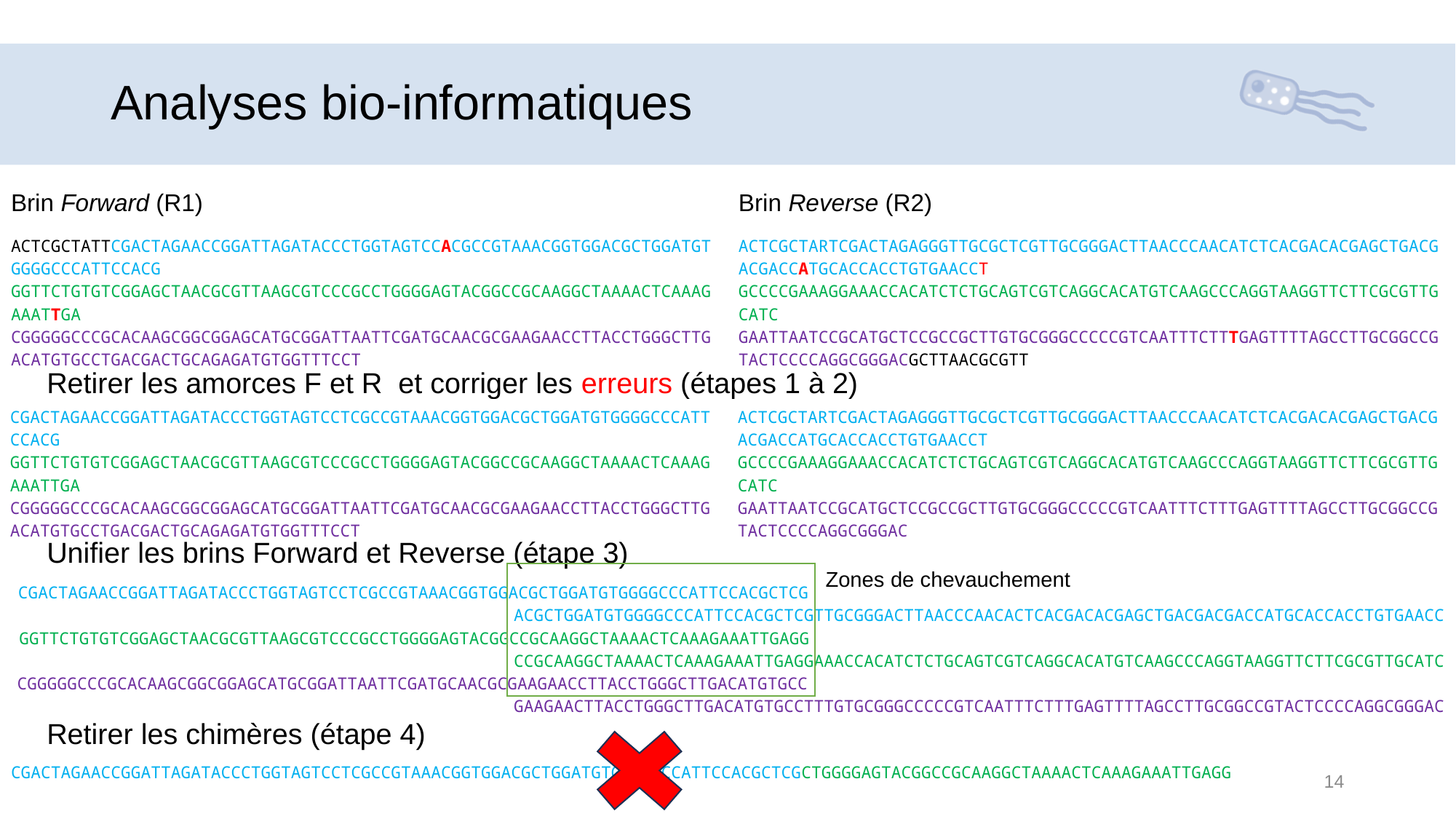

# Analyses bio-informatiques
| Brin Forward (R1) | Brin Reverse (R2) |
| --- | --- |
| ACTCGCTATTCGACTAGAACCGGATTAGATACCCTGGTAGTCCACGCCGTAAACGGTGGACGCTGGATGTGGGGCCCATTCCACG GGTTCTGTGTCGGAGCTAACGCGTTAAGCGTCCCGCCTGGGGAGTACGGCCGCAAGGCTAAAACTCAAAGAAATTGA CGGGGGCCCGCACAAGCGGCGGAGCATGCGGATTAATTCGATGCAACGCGAAGAACCTTACCTGGGCTTGACATGTGCCTGACGACTGCAGAGATGTGGTTTCCT | ACTCGCTARTCGACTAGAGGGTTGCGCTCGTTGCGGGACTTAACCCAACATCTCACGACACGAGCTGACGACGACCATGCACCACCTGTGAACCT GCCCCGAAAGGAAACCACATCTCTGCAGTCGTCAGGCACATGTCAAGCCCAGGTAAGGTTCTTCGCGTTGCATC GAATTAATCCGCATGCTCCGCCGCTTGTGCGGGCCCCCGTCAATTTCTTTGAGTTTTAGCCTTGCGGCCGTACTCCCCAGGCGGGACGCTTAACGCGTT |
Retirer les amorces F et R  et corriger les erreurs (étapes 1 à 2)
| CGACTAGAACCGGATTAGATACCCTGGTAGTCCTCGCCGTAAACGGTGGACGCTGGATGTGGGGCCCATTCCACG GGTTCTGTGTCGGAGCTAACGCGTTAAGCGTCCCGCCTGGGGAGTACGGCCGCAAGGCTAAAACTCAAAGAAATTGA CGGGGGCCCGCACAAGCGGCGGAGCATGCGGATTAATTCGATGCAACGCGAAGAACCTTACCTGGGCTTGACATGTGCCTGACGACTGCAGAGATGTGGTTTCCT | ACTCGCTARTCGACTAGAGGGTTGCGCTCGTTGCGGGACTTAACCCAACATCTCACGACACGAGCTGACGACGACCATGCACCACCTGTGAACCT GCCCCGAAAGGAAACCACATCTCTGCAGTCGTCAGGCACATGTCAAGCCCAGGTAAGGTTCTTCGCGTTGCATC GAATTAATCCGCATGCTCCGCCGCTTGTGCGGGCCCCCGTCAATTTCTTTGAGTTTTAGCCTTGCGGCCGTACTCCCCAGGCGGGAC |
| --- | --- |
Unifier les brins Forward et Reverse (étape 3)
Zones de chevauchement

| CGACTAGAACCGGATTAGATACCCTGGTAGTCCTCGCCGTAAACGGTGGACGCTGGATGTGGGGCCCATTCCACGCTCG ACGCTGGATGTGGGGCCCATTCCACGCTCGTTGCGGGACTTAACCCAACACTCACGACACGAGCTGACGACGACCATGCACCACCTGTGAACC GGTTCTGTGTCGGAGCTAACGCGTTAAGCGTCCCGCCTGGGGAGTACGGCCGCAAGGCTAAAACTCAAAGAAATTGAGG CCGCAAGGCTAAAACTCAAAGAAATTGAGGAAACCACATCTCTGCAGTCGTCAGGCACATGTCAAGCCCAGGTAAGGTTCTTCGCGTTGCATC CGGGGGCCCGCACAAGCGGCGGAGCATGCGGATTAATTCGATGCAACGCGAAGAACCTTACCTGGGCTTGACATGTGCC GAAGAACTTACCTGGGCTTGACATGTGCCTTTGTGCGGGCCCCCGTCAATTTCTTTGAGTTTTAGCCTTGCGGCCGTACTCCCCAGGCGGGAC |
| --- |
Retirer les chimères (étape 4)

| CGACTAGAACCGGATTAGATACCCTGGTAGTCCTCGCCGTAAACGGTGGACGCTGGATGTGGGGCCCATTCCACGCTCGCTGGGGAGTACGGCCGCAAGGCTAAAACTCAAAGAAATTGAGG |
| --- |
14